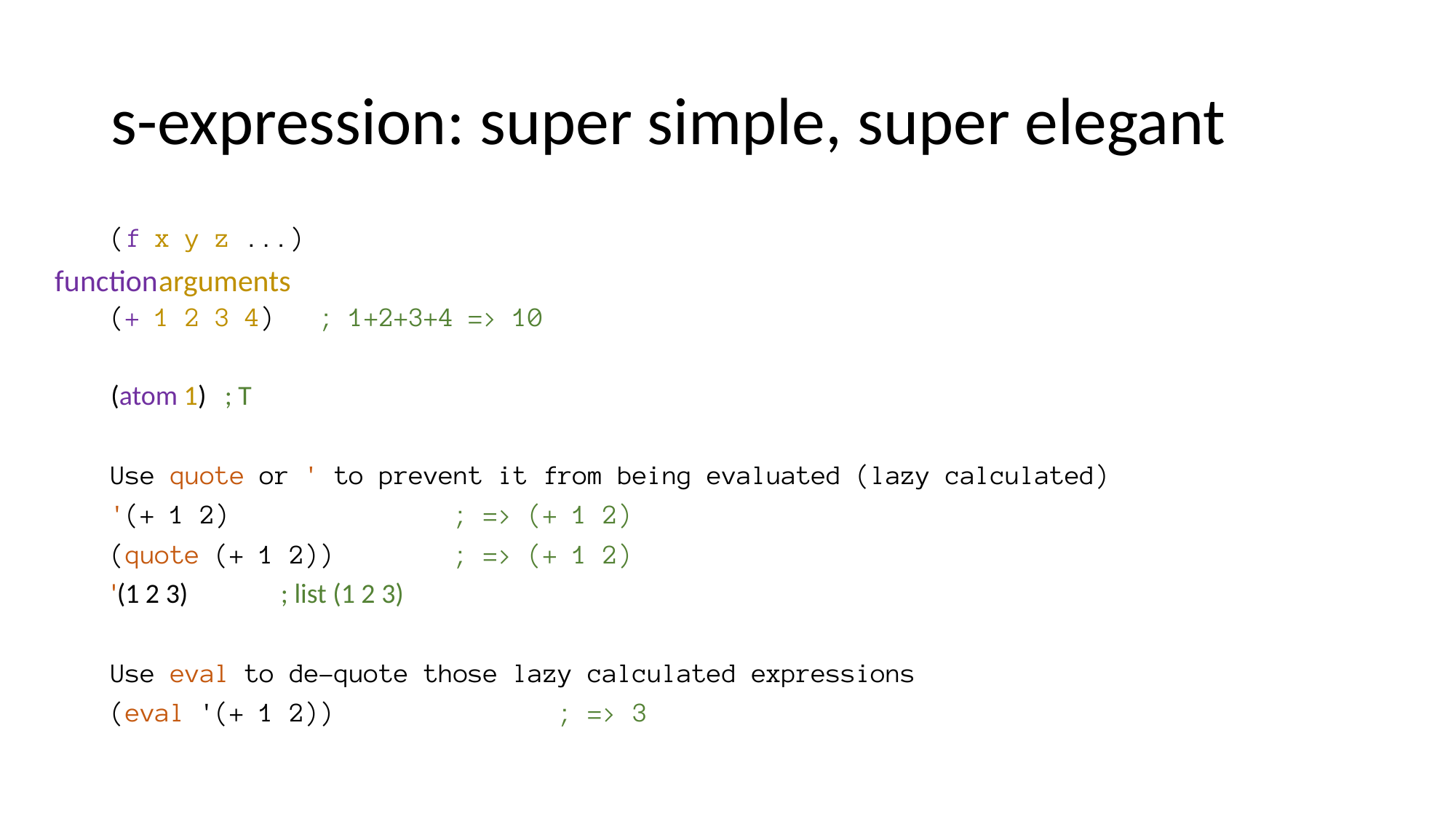

# s-expression: super simple, super elegant
(f x y z ...)

(+ 1 2 3 4)   ; 1+2+3+4 => 10

(atom 1)   ; T

Use quote or ' to prevent it from being evaluated (lazy calculated)
'(+ 1 2)               ; => (+ 1 2)
(quote (+ 1 2))        ; => (+ 1 2)
'(1 2 3)               ; list (1 2 3)

Use eval to de-quote those lazy calculated expressions
(eval '(+ 1 2))               ; => 3

function
arguments